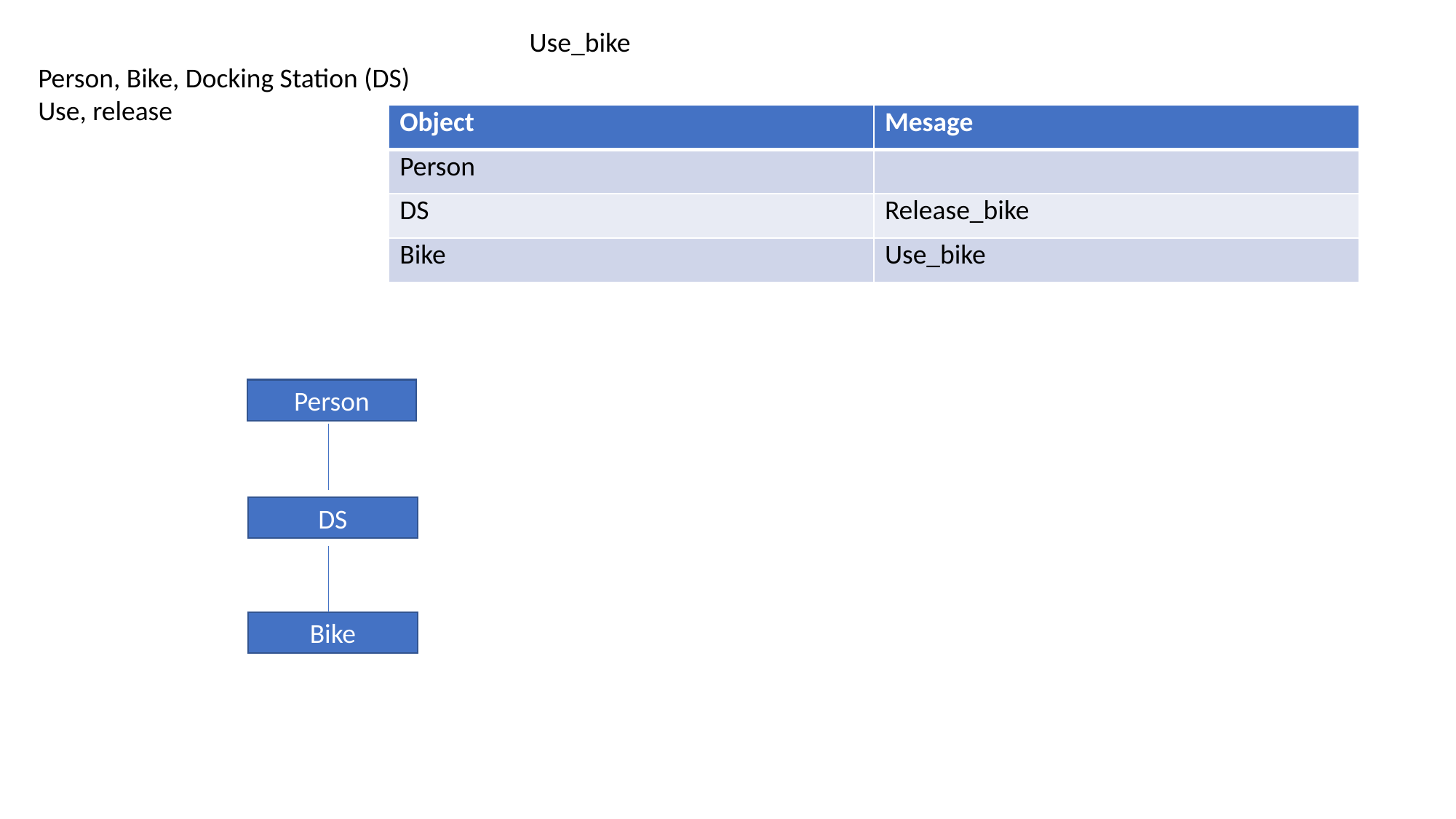

Use_bike
Person, Bike, Docking Station (DS)
Use, release

| Object | Mesage |
| --- | --- |
| Person |  |
| DS | Release\_bike |
| Bike | Use\_bike |
Person
DS
Bike